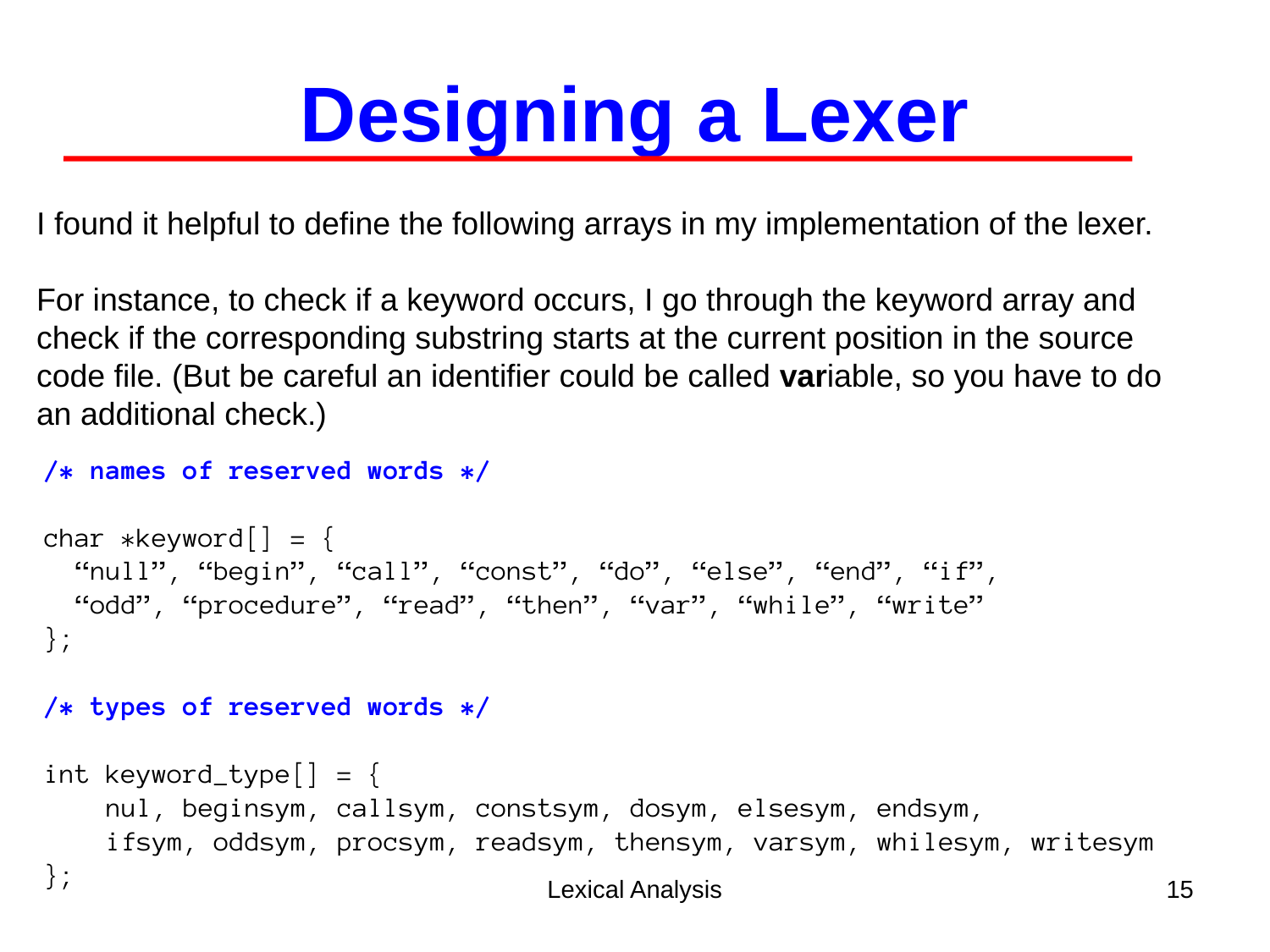

Designing a Lexer

I found it helpful to define the following arrays in my implementation of the lexer.

For instance, to check if a keyword occurs, I go through the keyword array and check if the corresponding substring starts at the current position in the source code file. (But be careful an identifier could be called variable, so you have to do an additional check.)

/* names of reserved words */

char *keyword[] = {
  “null”, “begin”, “call”, “const”, “do”, “else”, “end”, “if”,
  “odd”, “procedure”, “read”, “then”, “var”, “while”, “write”
};

/* types of reserved words */

int keyword_type[] = {
    nul, beginsym, callsym, constsym, dosym, elsesym, endsym,
    ifsym, oddsym, procsym, readsym, thensym, varsym, whilesym, writesym
};
Lexical Analysis
15